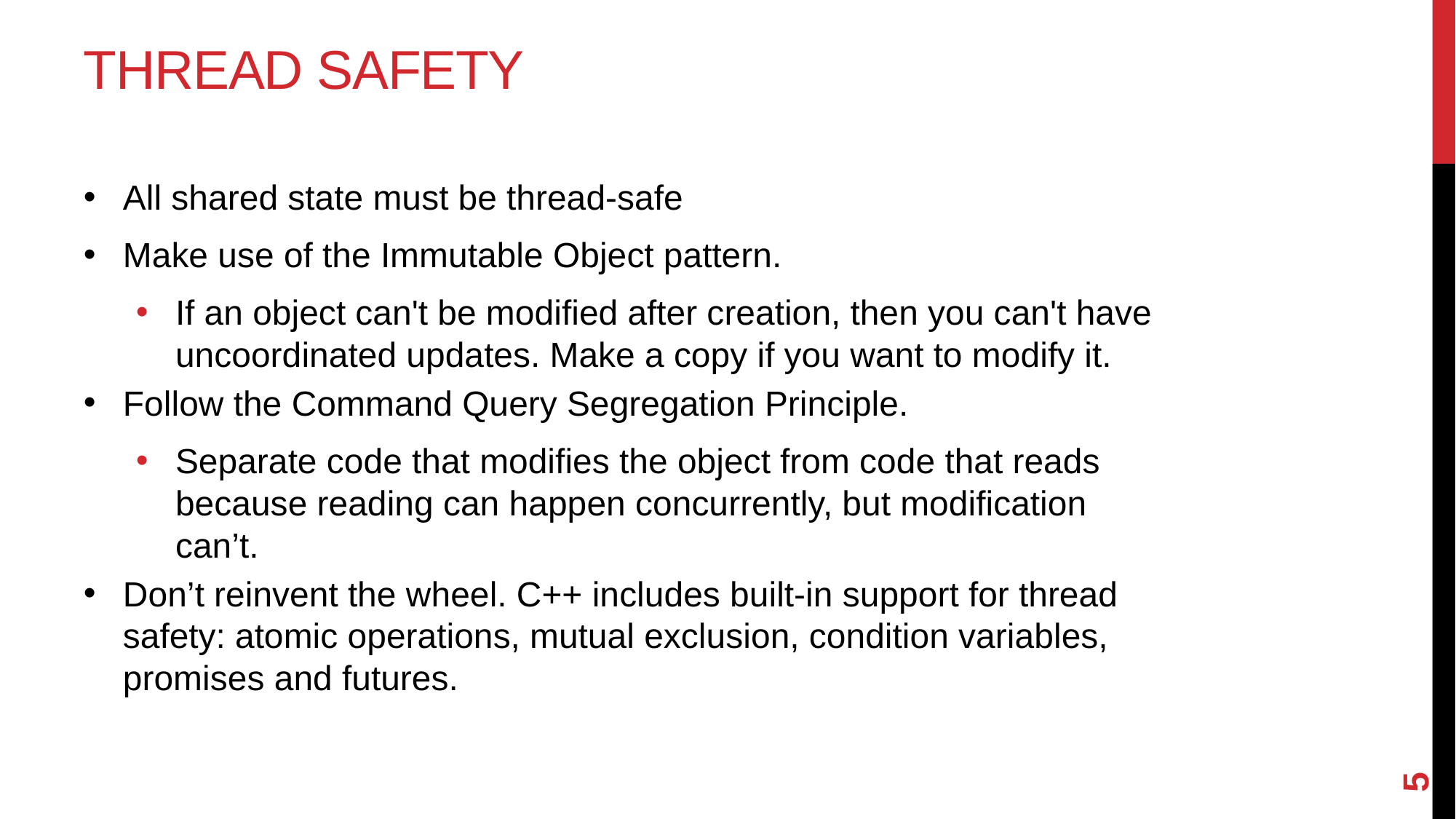

# Thread safety
All shared state must be thread-safe
Make use of the Immutable Object pattern.
If an object can't be modified after creation, then you can't have uncoordinated updates. Make a copy if you want to modify it.
Follow the Command Query Segregation Principle.
Separate code that modifies the object from code that reads because reading can happen concurrently, but modification can’t.
Don’t reinvent the wheel. C++ includes built-in support for thread safety: atomic operations, mutual exclusion, condition variables, promises and futures.
5